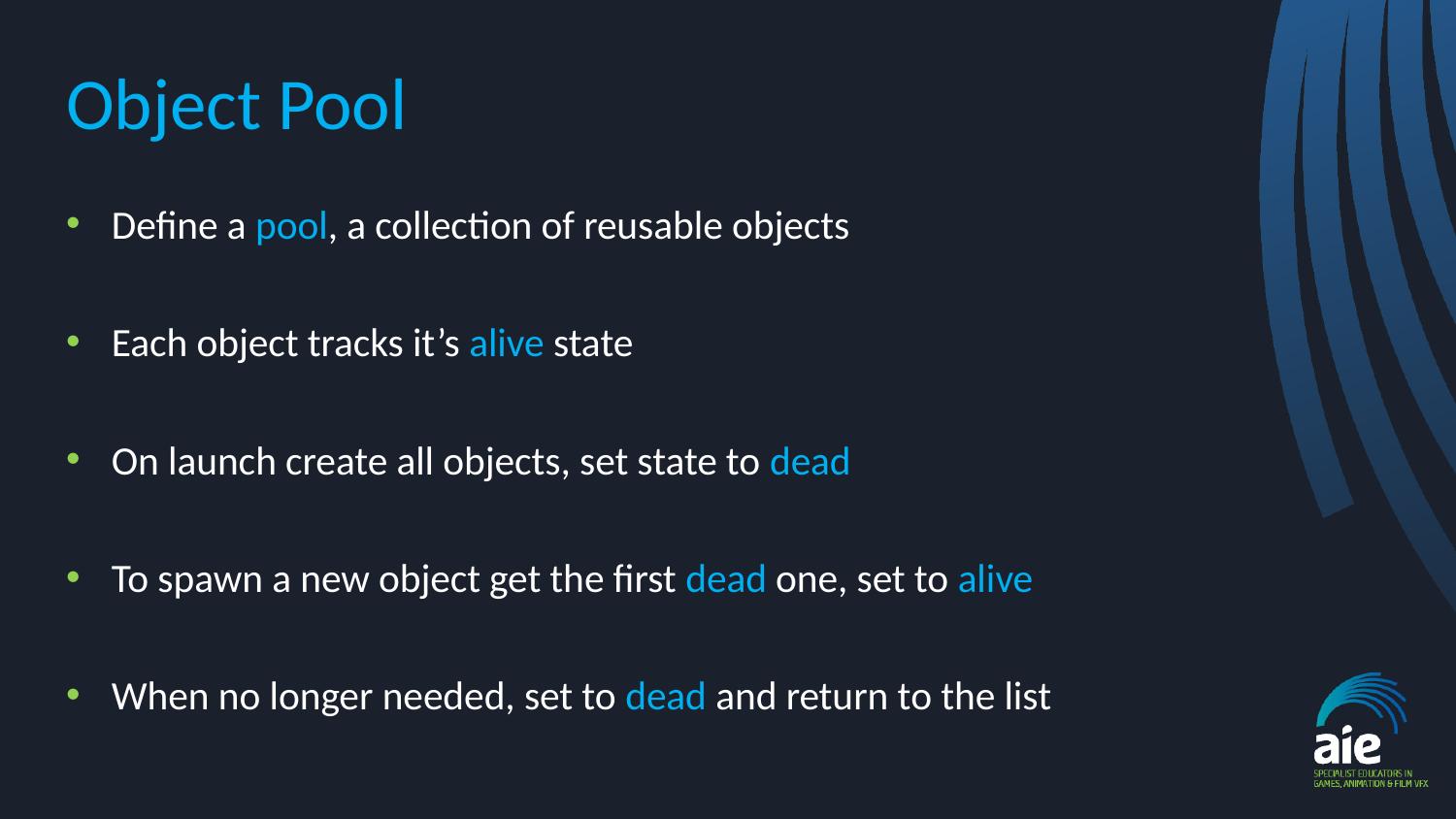

# Object Pool
Define a pool, a collection of reusable objects

Each object tracks it’s alive state

On launch create all objects, set state to dead

To spawn a new object get the first dead one, set to alive

When no longer needed, set to dead and return to the list